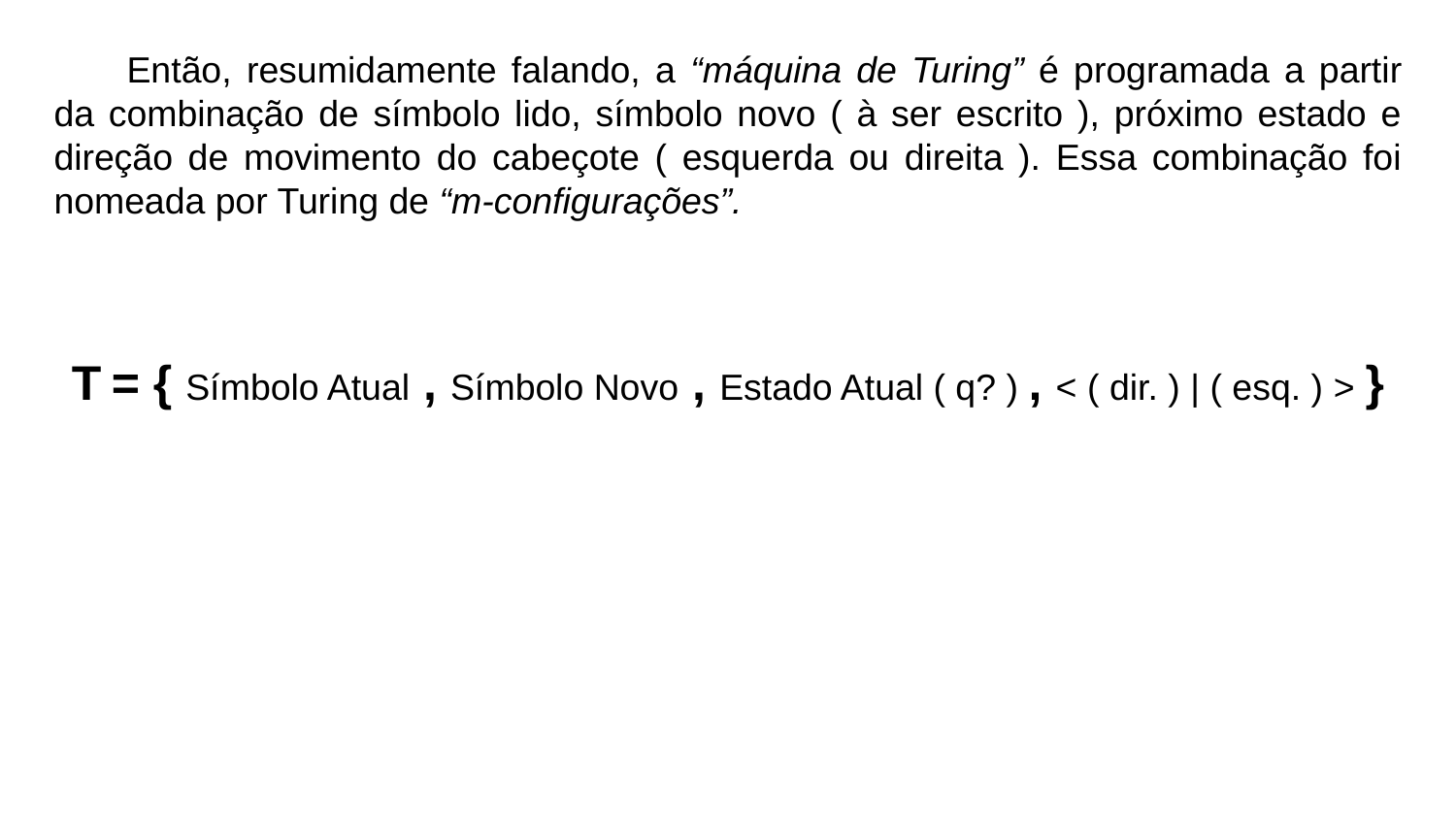

Então, resumidamente falando, a “máquina de Turing” é programada a partir da combinação de símbolo lido, símbolo novo ( à ser escrito ), próximo estado e direção de movimento do cabeçote ( esquerda ou direita ). Essa combinação foi nomeada por Turing de “m-configurações”.

T = { Símbolo Atual , Símbolo Novo , Estado Atual ( q? ) , < ( dir. ) | ( esq. ) > }